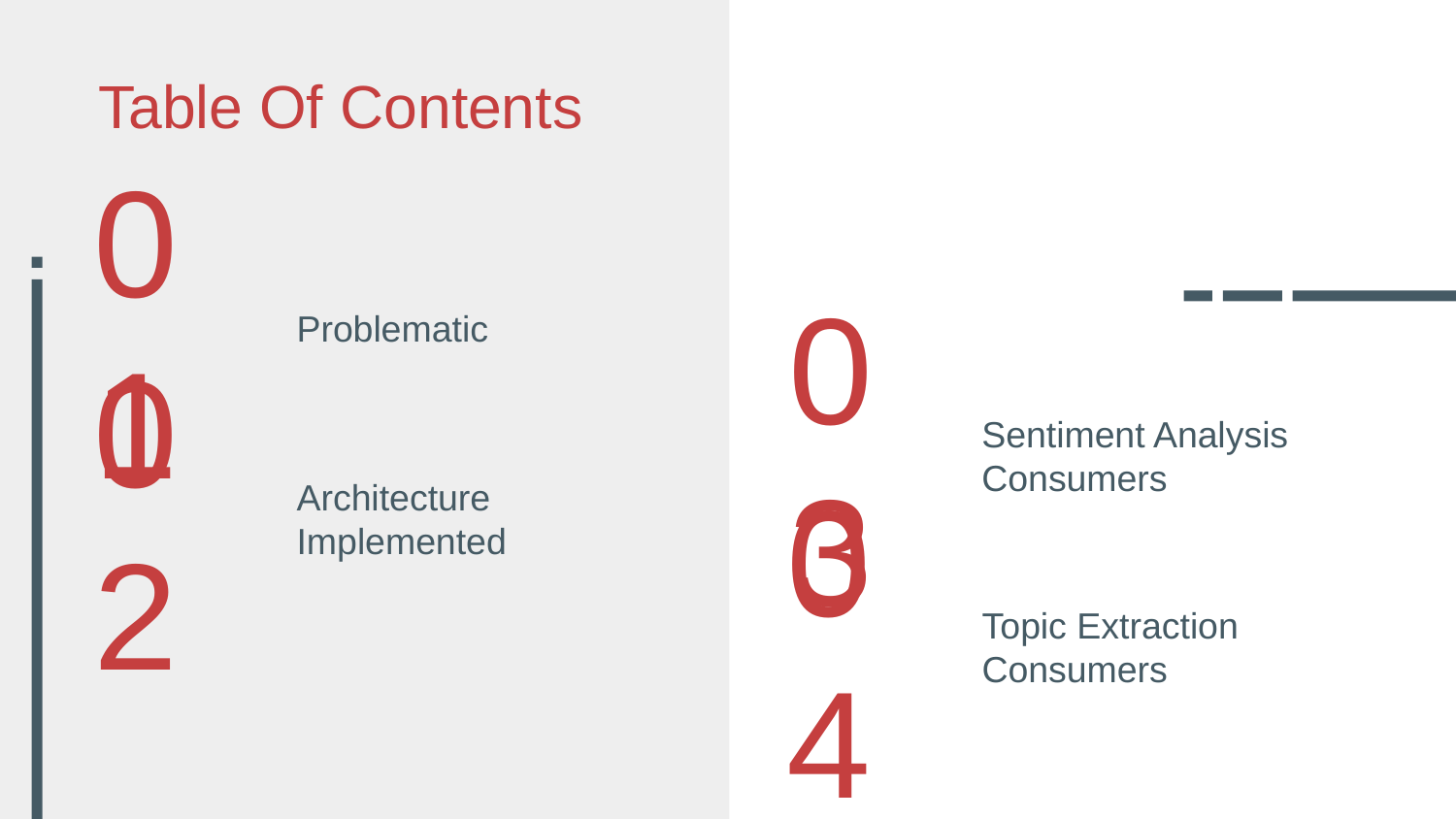

Table Of Contents
# 01
Problematic
03
Sentiment Analysis Consumers
02
Architecture Implemented
04
Topic Extraction Consumers